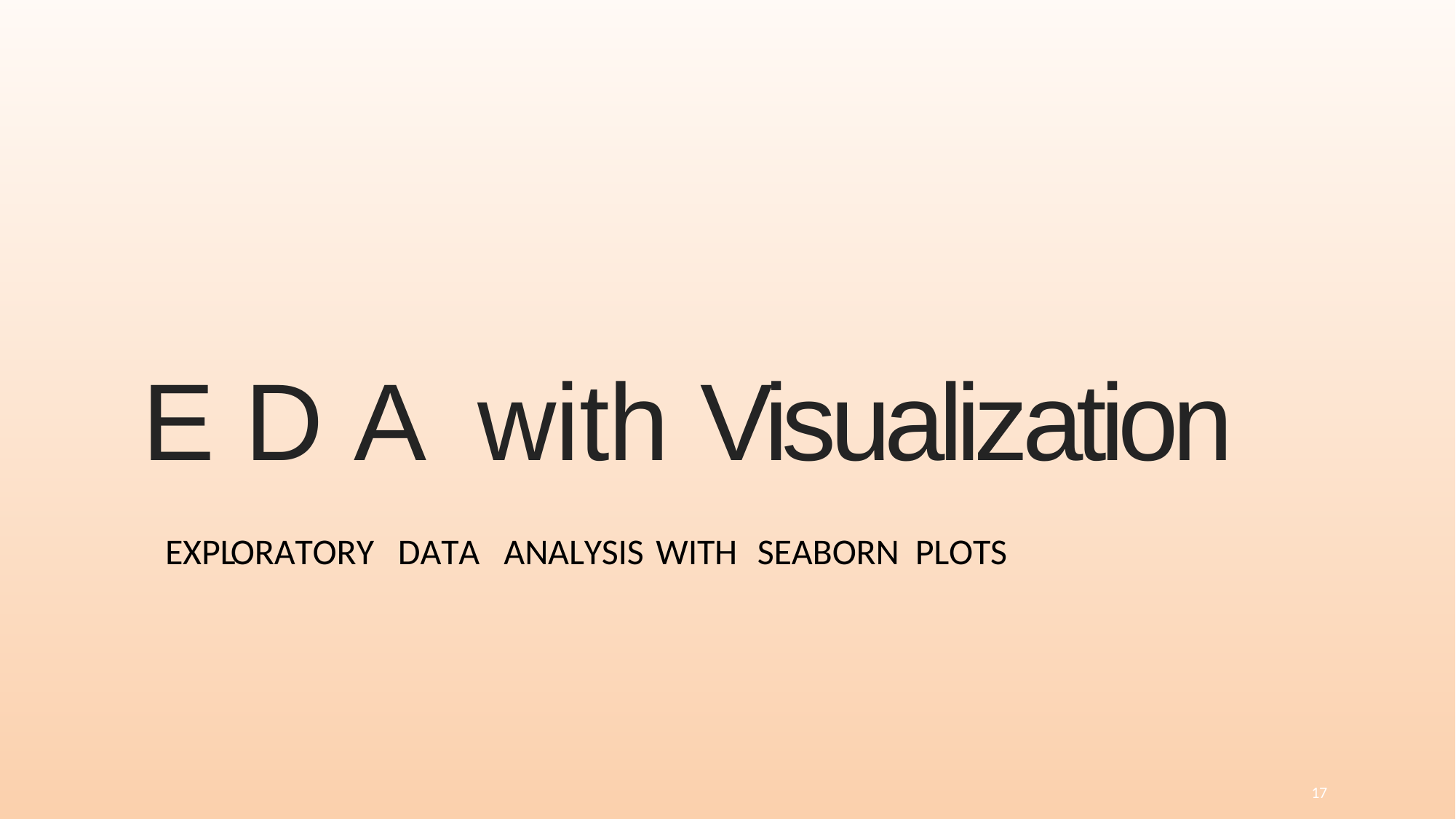

E D A   with Visualization
E X P LO R A T O R Y       D A T A       A N A L Y S I S    W I T H      S E A B O R N     P L O T S
17